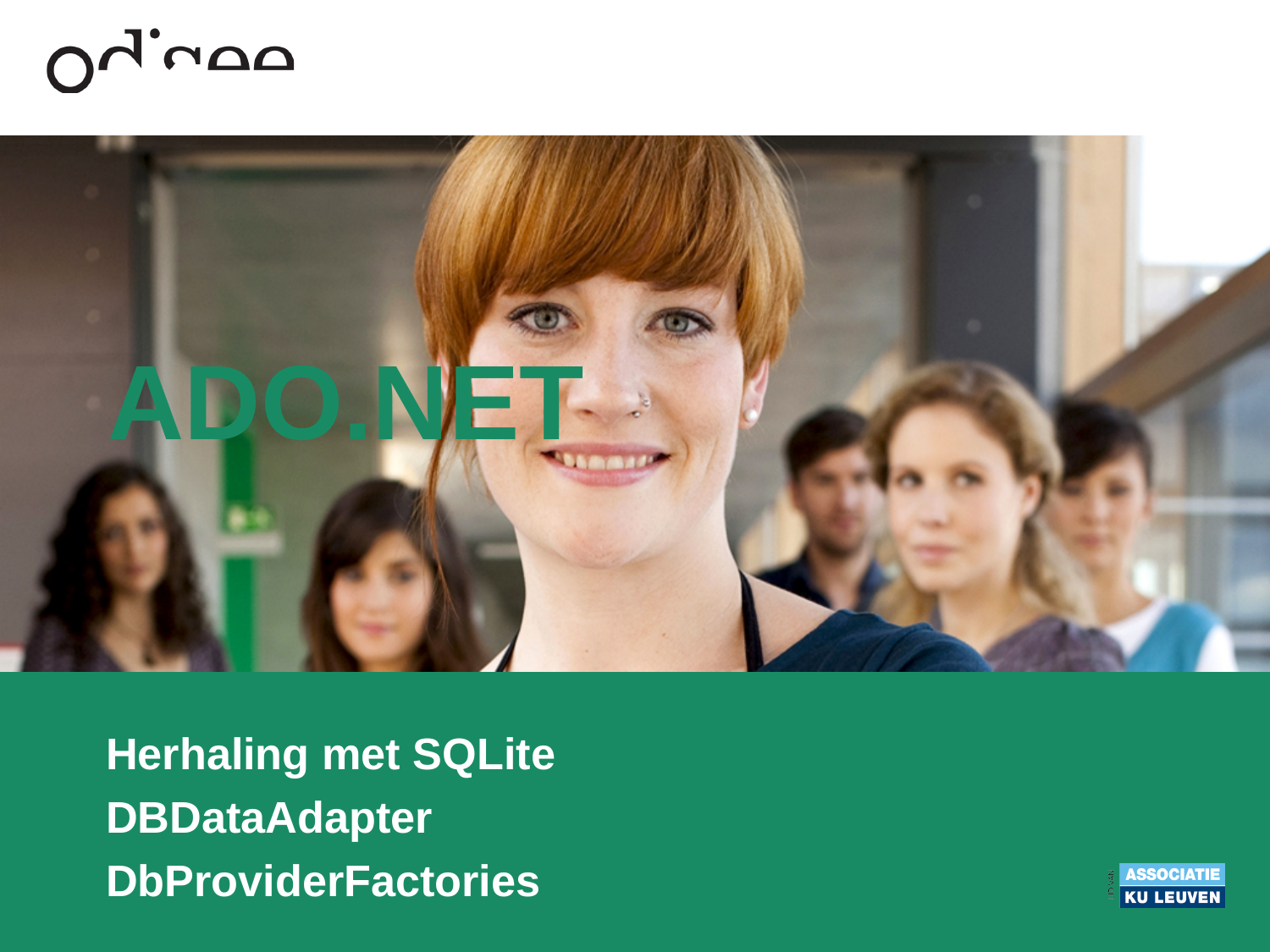

# ADO.NET
Herhaling met SQLite
DBDataAdapter
DbProviderFactories